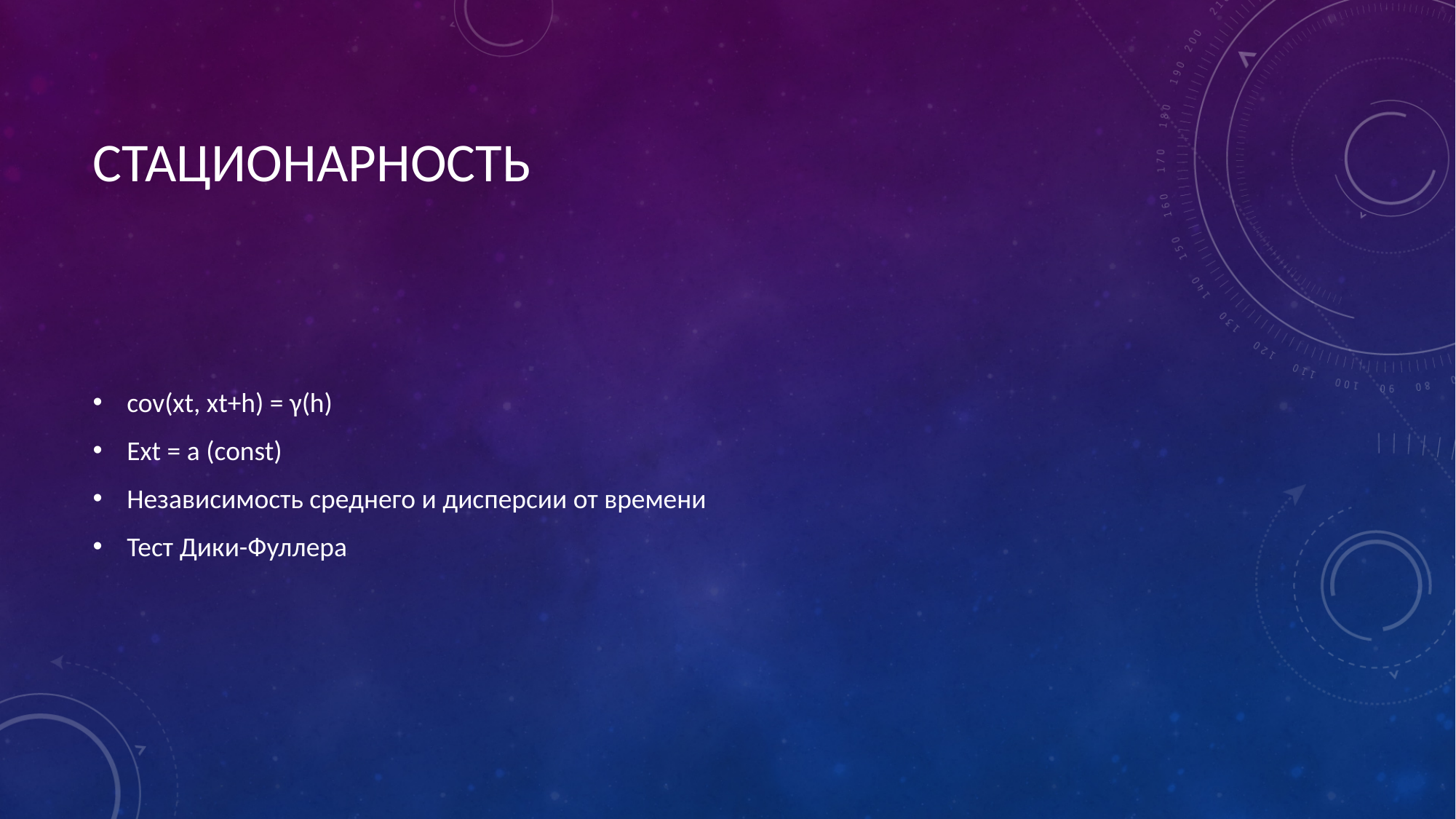

# Стационарность
cov(xt, xt+h) = γ(h)
Ext = a (const)
Независимость среднего и дисперсии от времени
Тест Дики-Фуллера